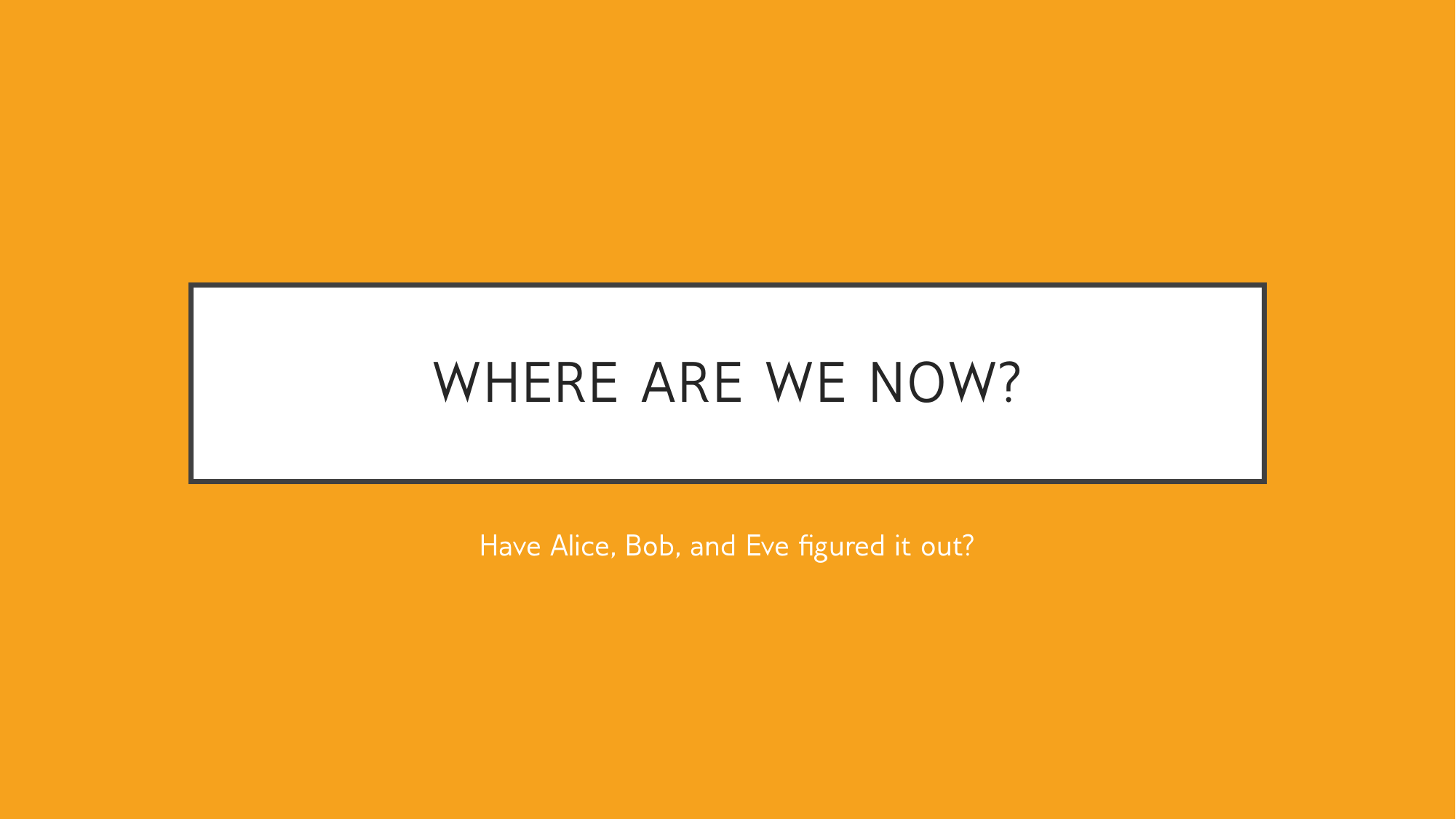

# Where are we now?
Have Alice, Bob, and Eve figured it out?